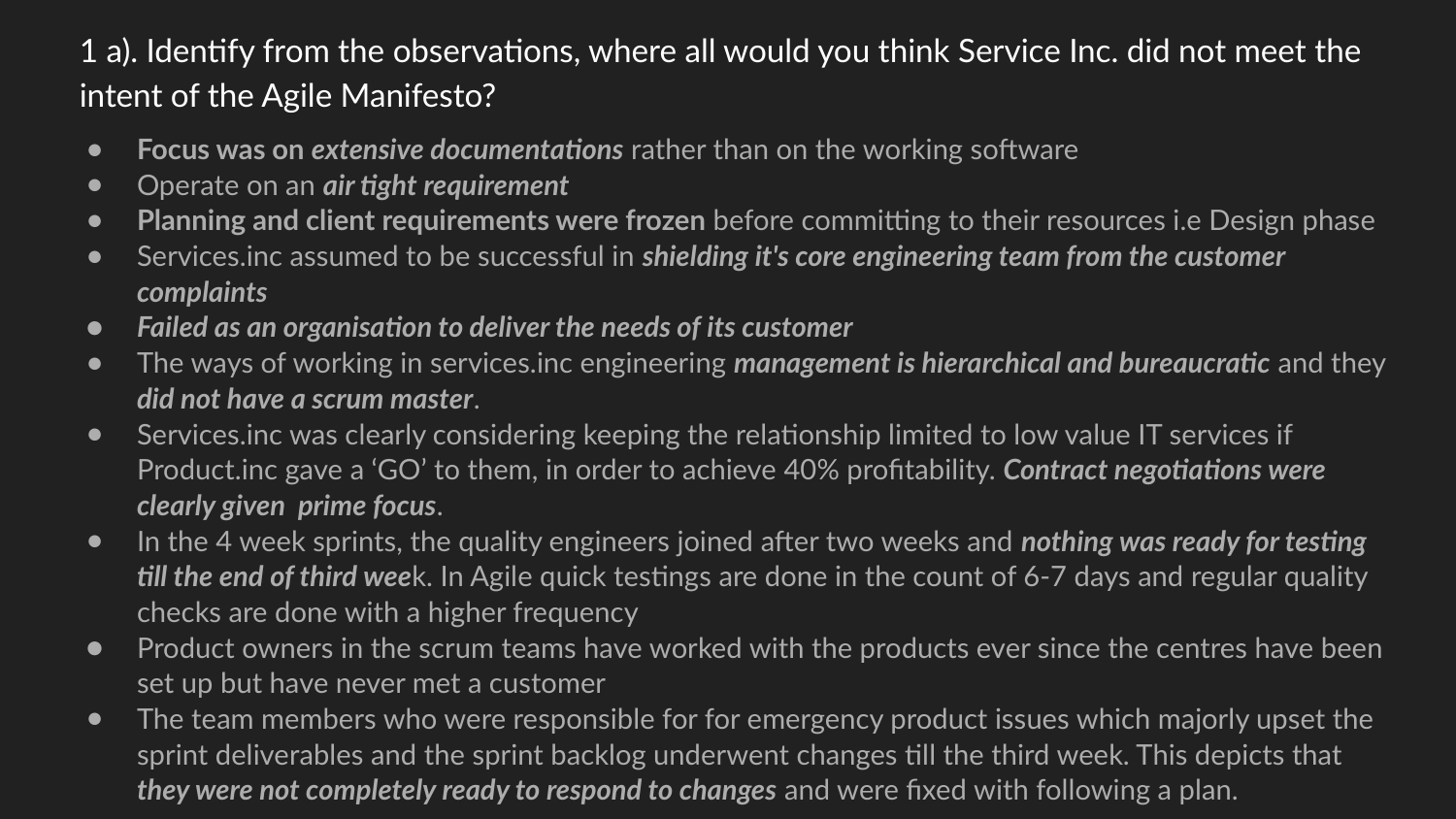

1 a). Identify from the observations, where all would you think Service Inc. did not meet the intent of the Agile Manifesto?

#
Focus was on extensive documentations rather than on the working software
Operate on an air tight requirement
Planning and client requirements were frozen before committing to their resources i.e Design phase
Services.inc assumed to be successful in shielding it's core engineering team from the customer complaints
Failed as an organisation to deliver the needs of its customer
The ways of working in services.inc engineering management is hierarchical and bureaucratic and they did not have a scrum master.
Services.inc was clearly considering keeping the relationship limited to low value IT services if Product.inc gave a ‘GO’ to them, in order to achieve 40% profitability. Contract negotiations were clearly given  prime focus.
In the 4 week sprints, the quality engineers joined after two weeks and nothing was ready for testing till the end of third week. In Agile quick testings are done in the count of 6-7 days and regular quality checks are done with a higher frequency
Product owners in the scrum teams have worked with the products ever since the centres have been set up but have never met a customer
The team members who were responsible for for emergency product issues which majorly upset the sprint deliverables and the sprint backlog underwent changes till the third week. This depicts that they were not completely ready to respond to changes and were fixed with following a plan.